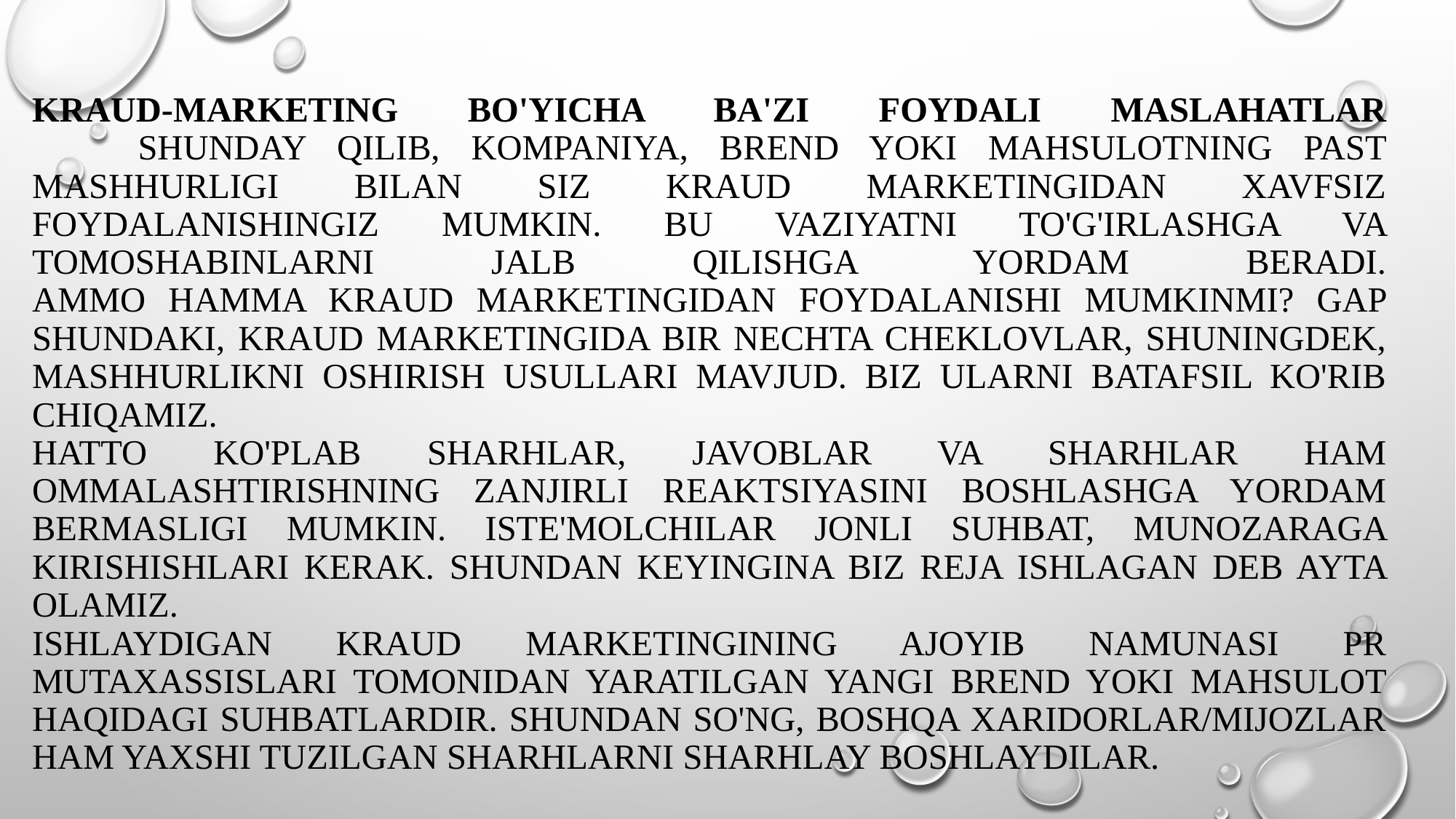

# Kraud-marketing bo'yicha ba'zi foydali maslahatlar Shunday qilib, kompaniya, brend yoki mahsulotning past mashhurligi bilan siz kraud marketingidan xavfsiz foydalanishingiz mumkin. Bu vaziyatni to'g'irlashga va tomoshabinlarni jalb qilishga yordam beradi. Ammo hamma kraud marketingidan foydalanishi mumkinmi? Gap shundaki, kraud marketingida bir nechta cheklovlar, shuningdek, mashhurlikni oshirish usullari mavjud. Biz ularni batafsil ko'rib chiqamiz. Hatto ko'plab sharhlar, javoblar va sharhlar ham ommalashtirishning zanjirli reaktsiyasini boshlashga yordam bermasligi mumkin. Iste'molchilar jonli suhbat, munozaraga kirishishlari kerak. Shundan keyingina biz reja ishlagan deb ayta olamiz. Ishlaydigan kraud marketingining ajoyib namunasi PR mutaxassislari tomonidan yaratilgan yangi brend yoki mahsulot haqidagi suhbatlardir. Shundan so'ng, boshqa xaridorlar/mijozlar ham yaxshi tuzilgan sharhlarni sharhlay boshlaydilar.